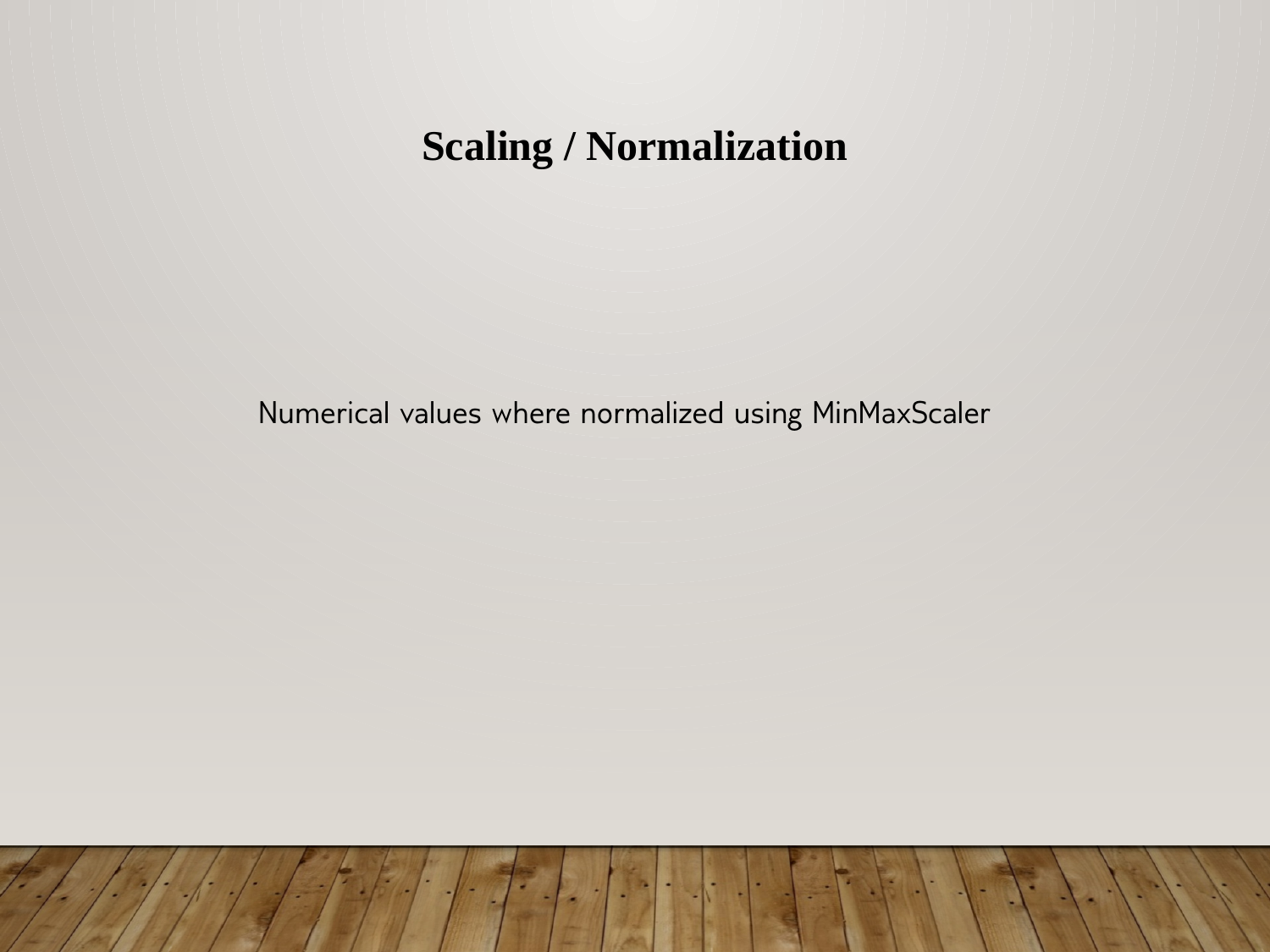

Scaling / Normalization

Numerical values where normalized using MinMaxScaler